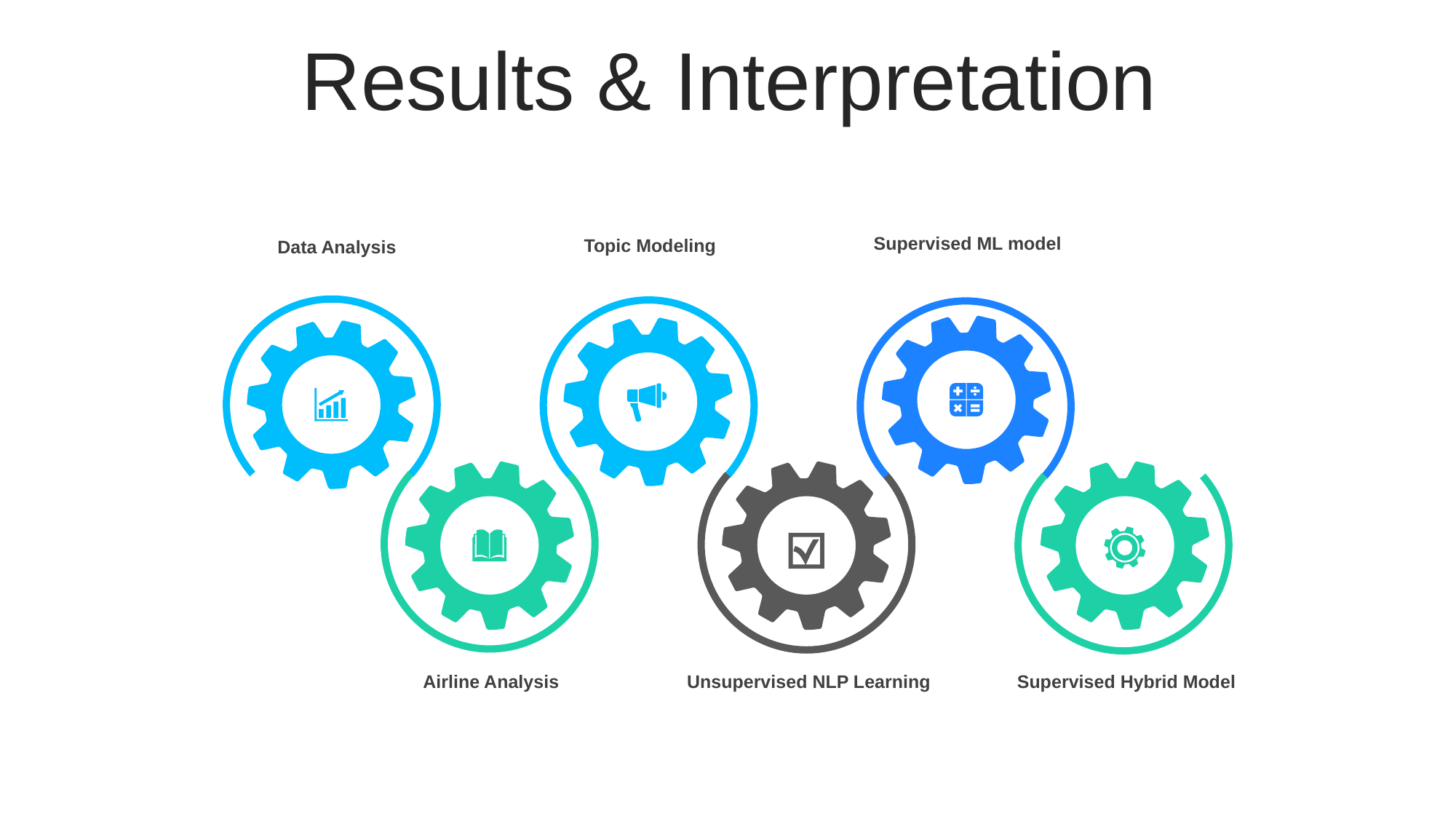

Results & Interpretation
Supervised ML model
Topic Modeling
Data Analysis

Airline Analysis
Unsupervised NLP Learning
Supervised Hybrid Model